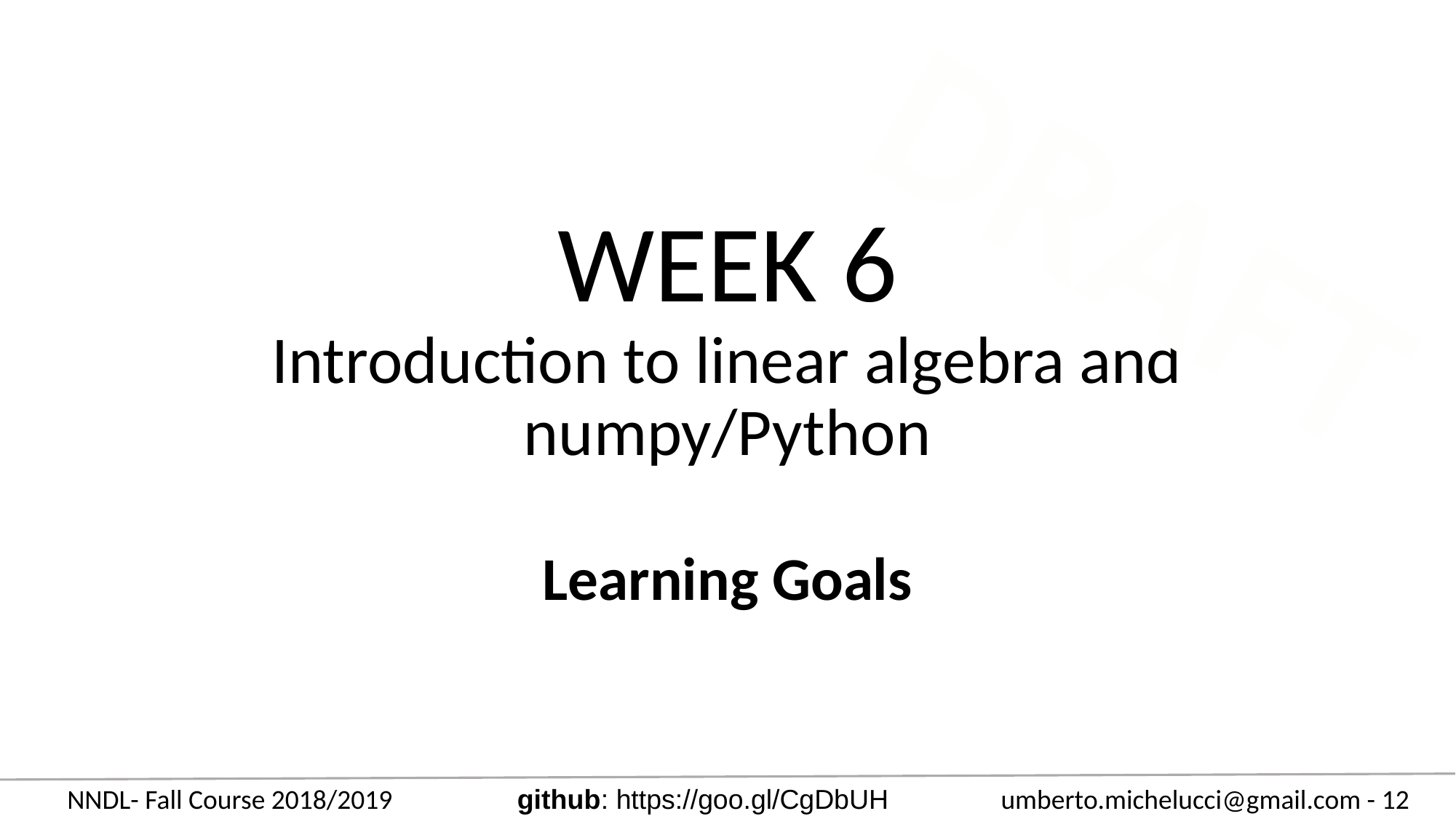

DRAFT
# WEEK 6 Introduction to linear algebra and numpy/Python
Learning Goals